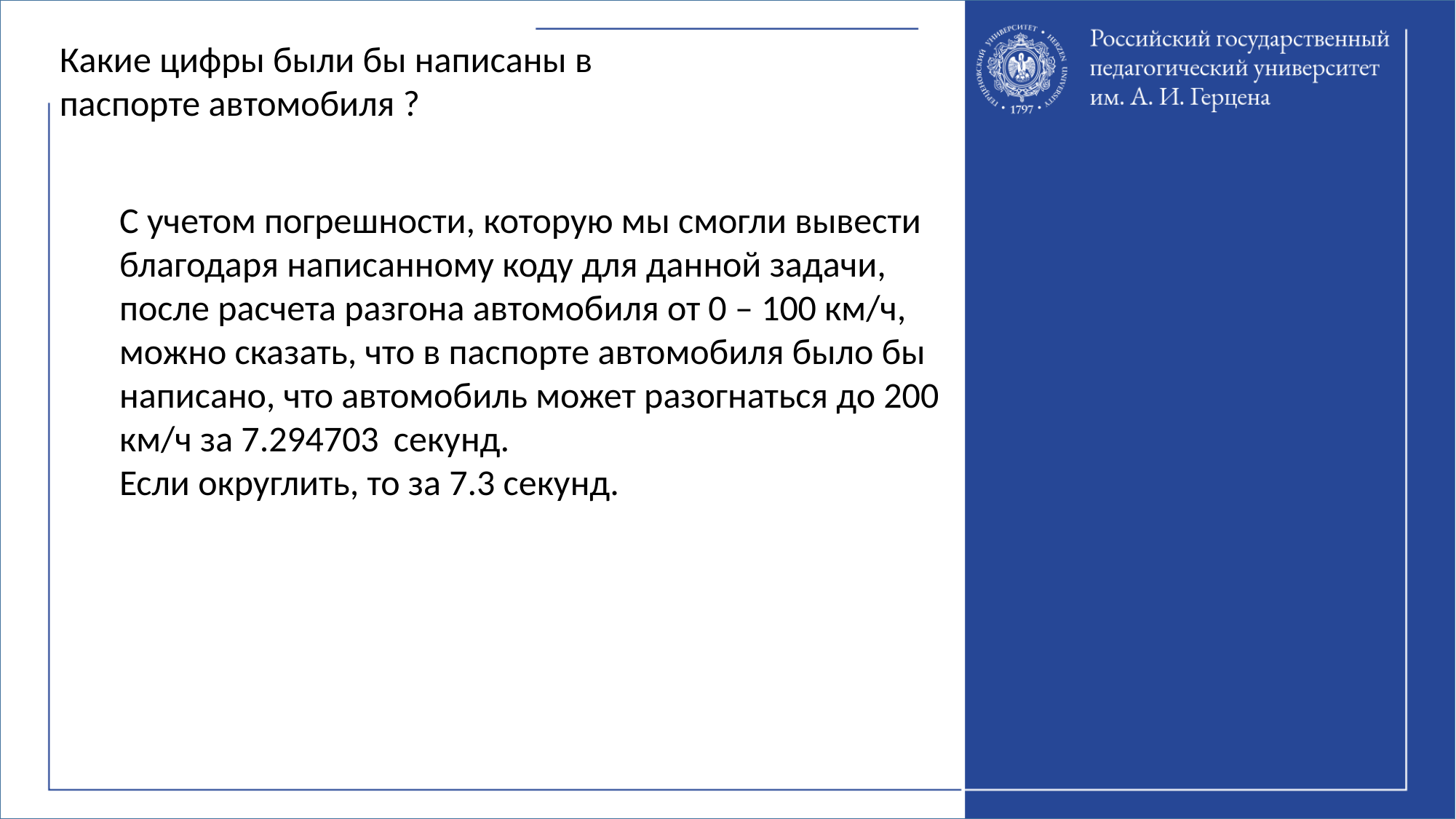

Какие цифры были бы написаны в паспорте автомобиля ?
С учетом погрешности, которую мы смогли вывести благодаря написанному коду для данной задачи, после расчета разгона автомобиля от 0 – 100 км/ч, можно сказать, что в паспорте автомобиля было бы написано, что автомобиль может разогнаться до 200 км/ч за 7.294703  секунд.
Если округлить, то за 7.3 секунд.